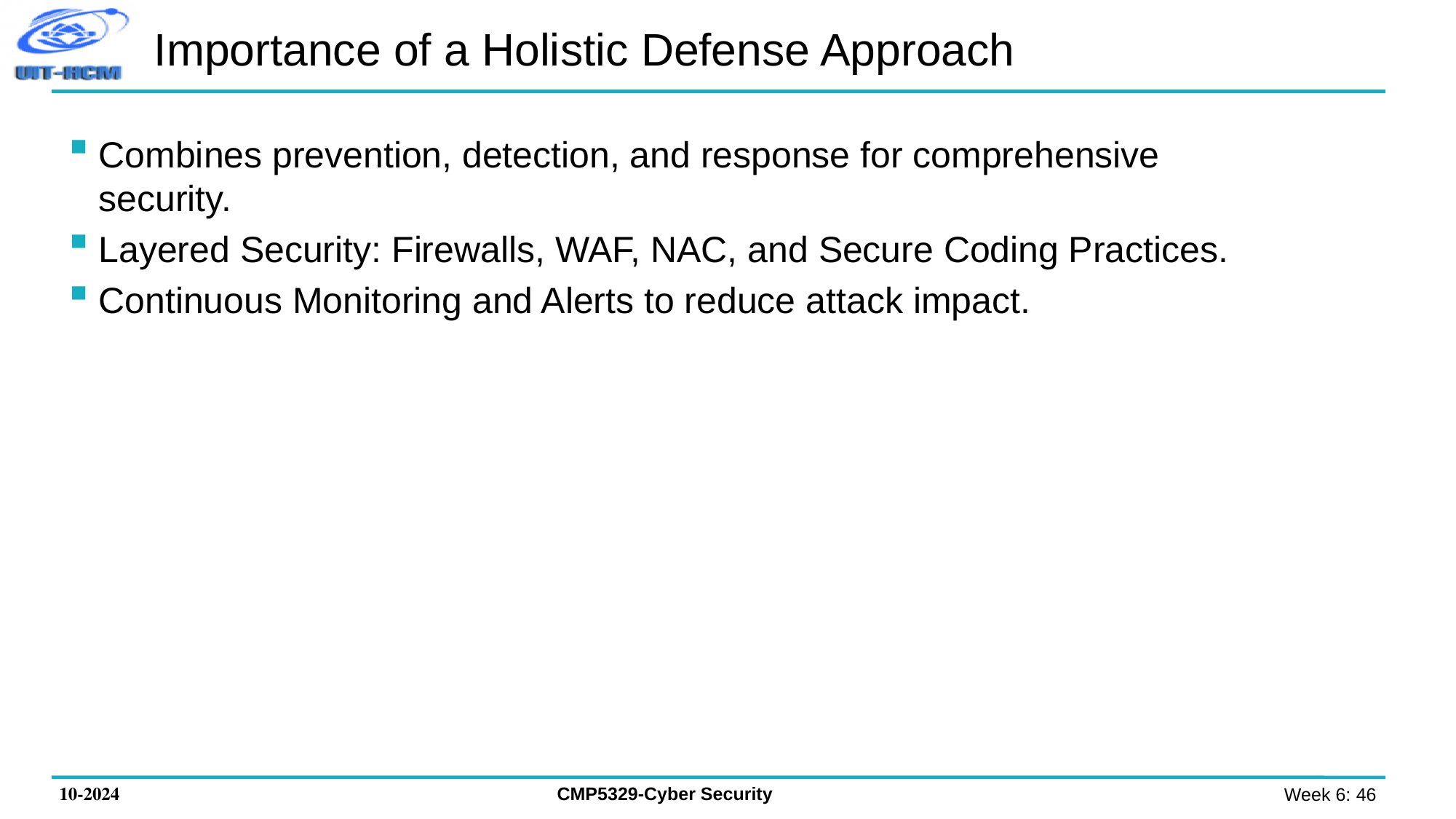

# Importance of a Holistic Defense Approach
Combines prevention, detection, and response for comprehensive security.
Layered Security: Firewalls, WAF, NAC, and Secure Coding Practices.
Continuous Monitoring and Alerts to reduce attack impact.